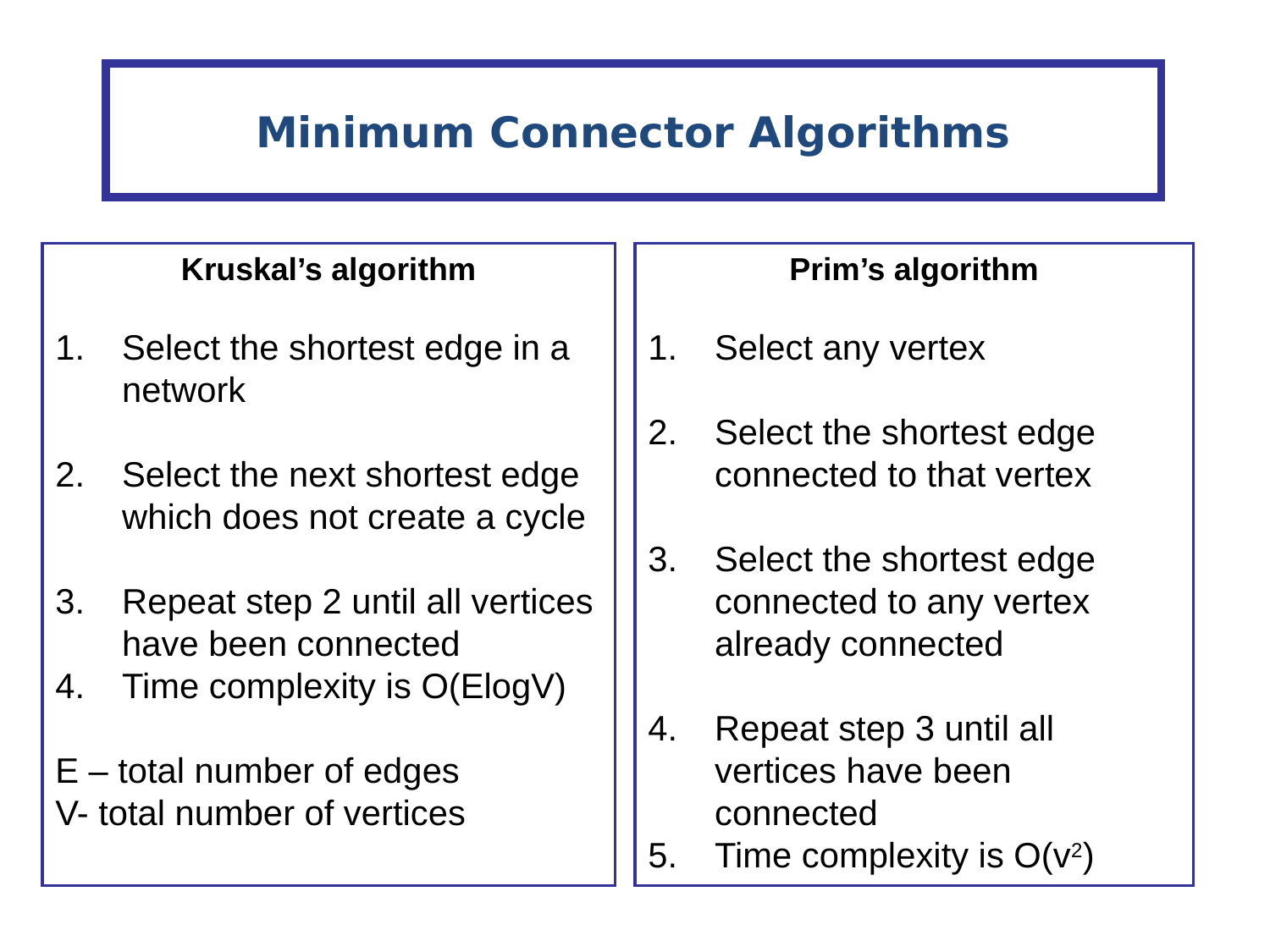

Minimum Connector Algorithms
Kruskal’s algorithm

Select the shortest edge in a network

Select the next shortest edge which does not create a cycle

Repeat step 2 until all vertices have been connected
Time complexity is O(ElogV)

E – total number of edges
V- total number of vertices
Prim’s algorithm

Select any vertex

Select the shortest edge connected to that vertex

Select the shortest edge connected to any vertex already connected

Repeat step 3 until all vertices have been connected
Time complexity is O(v2)